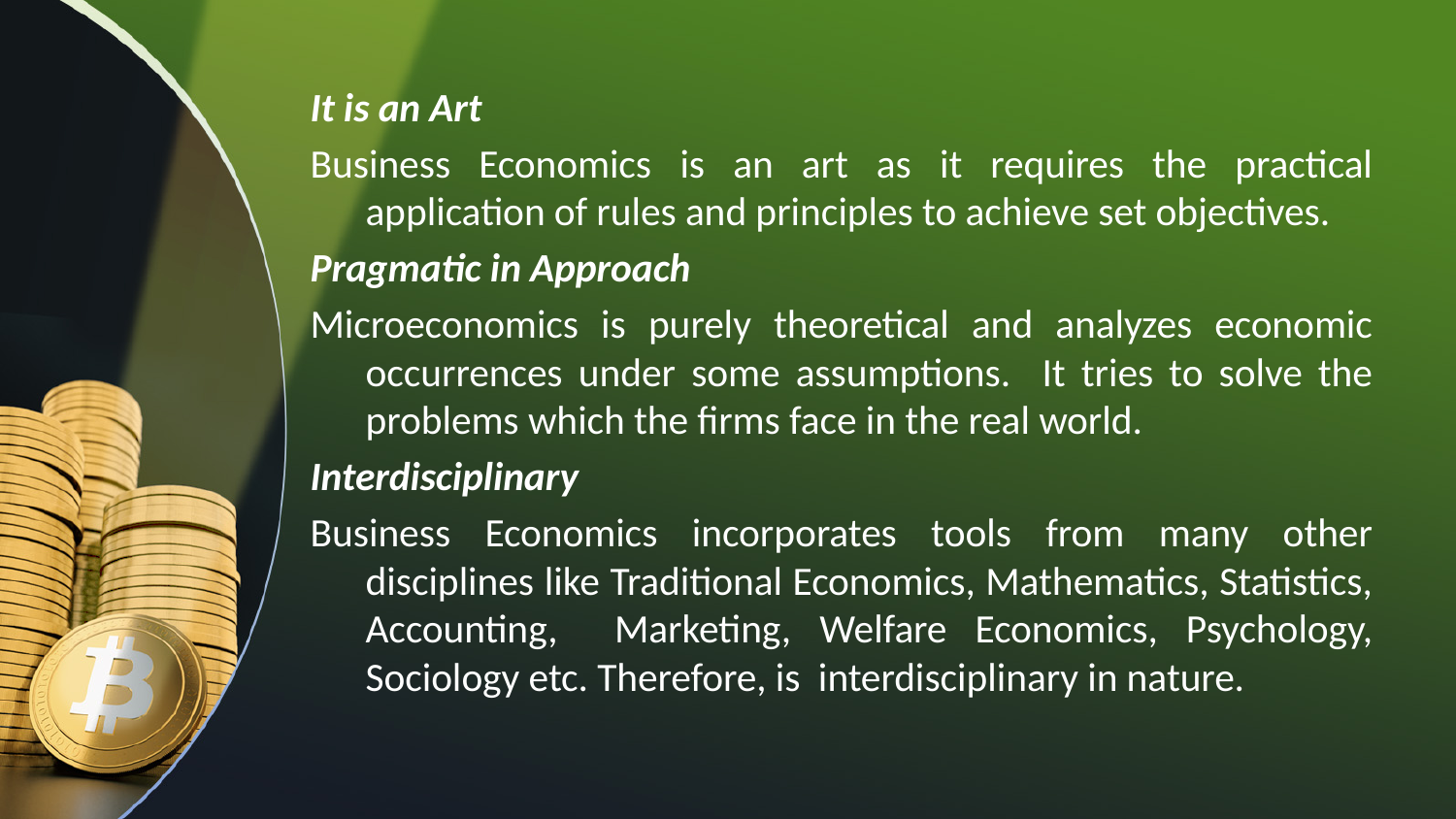

It is an Art
Business Economics is an art as it requires the practical application of rules and principles to achieve set objectives.
Pragmatic in Approach
Microeconomics is purely theoretical and analyzes economic occurrences under some assumptions.  It tries to solve the problems which the firms face in the real world.
Interdisciplinary
Business Economics incorporates tools from many other disciplines like Traditional Economics, Mathematics, Statistics, Accounting,  Marketing, Welfare Economics, Psychology, Sociology etc. Therefore, is  interdisciplinary in nature.